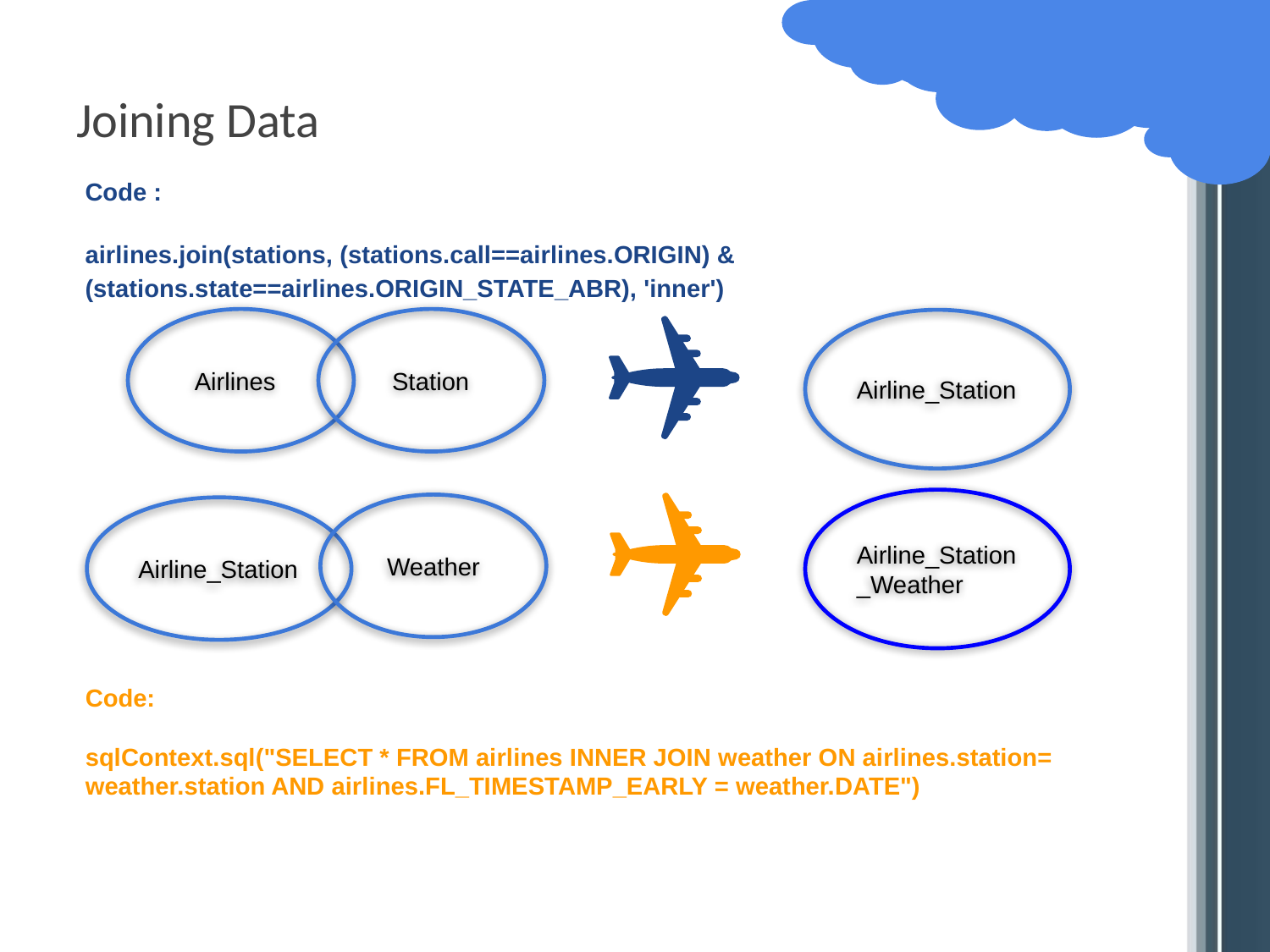

# Joining Data
Code :
airlines.join(stations, (stations.call==airlines.ORIGIN) & (stations.state==airlines.ORIGIN_STATE_ABR), 'inner')
   Airlines
    Station
Airline_Station

Airline_Station_Weather

   Weather
Airline_Station
Code:

sqlContext.sql("SELECT * FROM airlines INNER JOIN weather ON airlines.station= weather.station AND airlines.FL_TIMESTAMP_EARLY = weather.DATE")